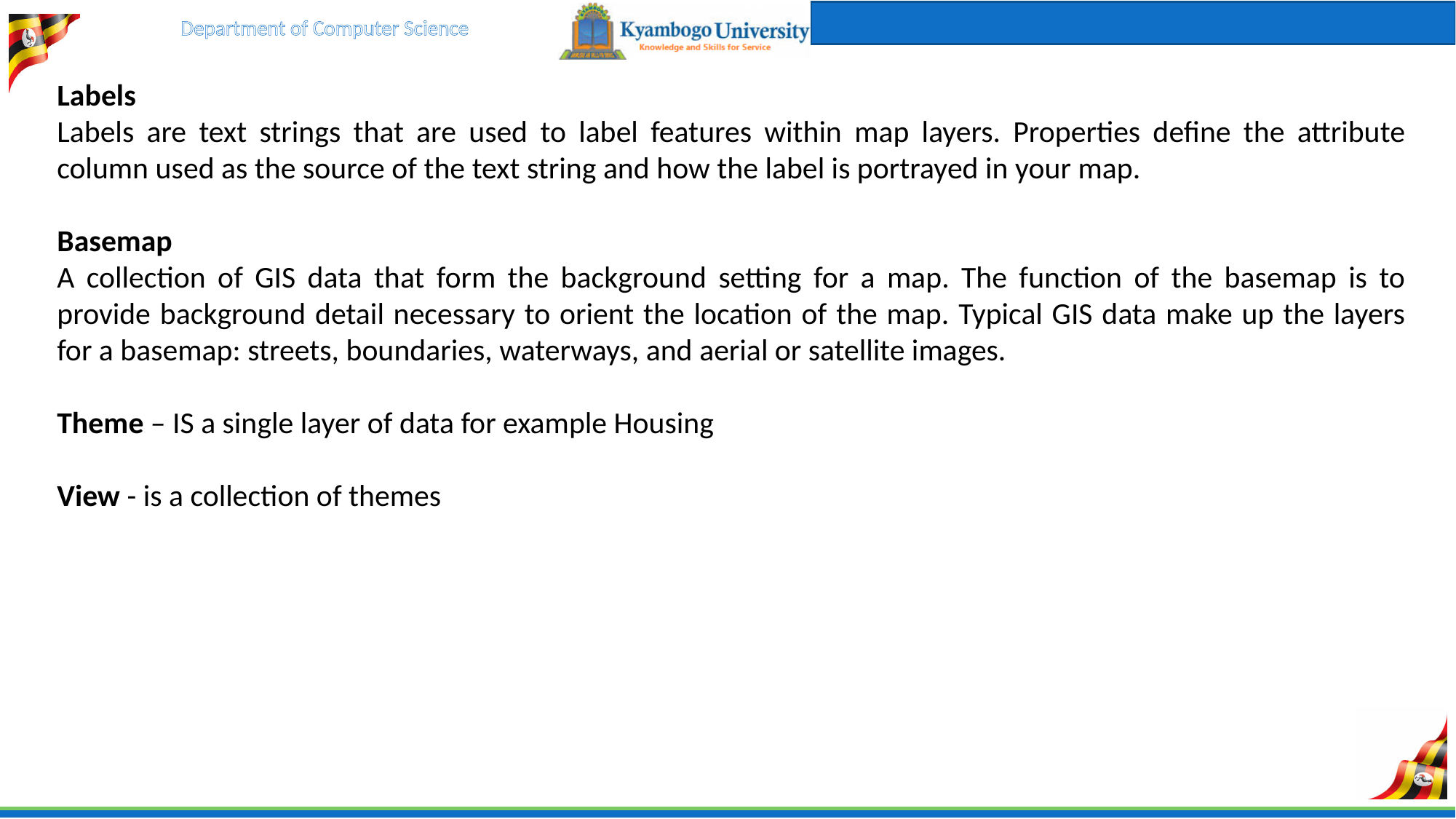

Labels
Labels are text strings that are used to label features within map layers. Properties define the attribute column used as the source of the text string and how the label is portrayed in your map.

Basemap
A collection of GIS data that form the background setting for a map. The function of the basemap is to provide background detail necessary to orient the location of the map. Typical GIS data make up the layers for a basemap: streets, boundaries, waterways, and aerial or satellite images.

Theme – IS a single layer of data for example Housing

View - is a collection of themes